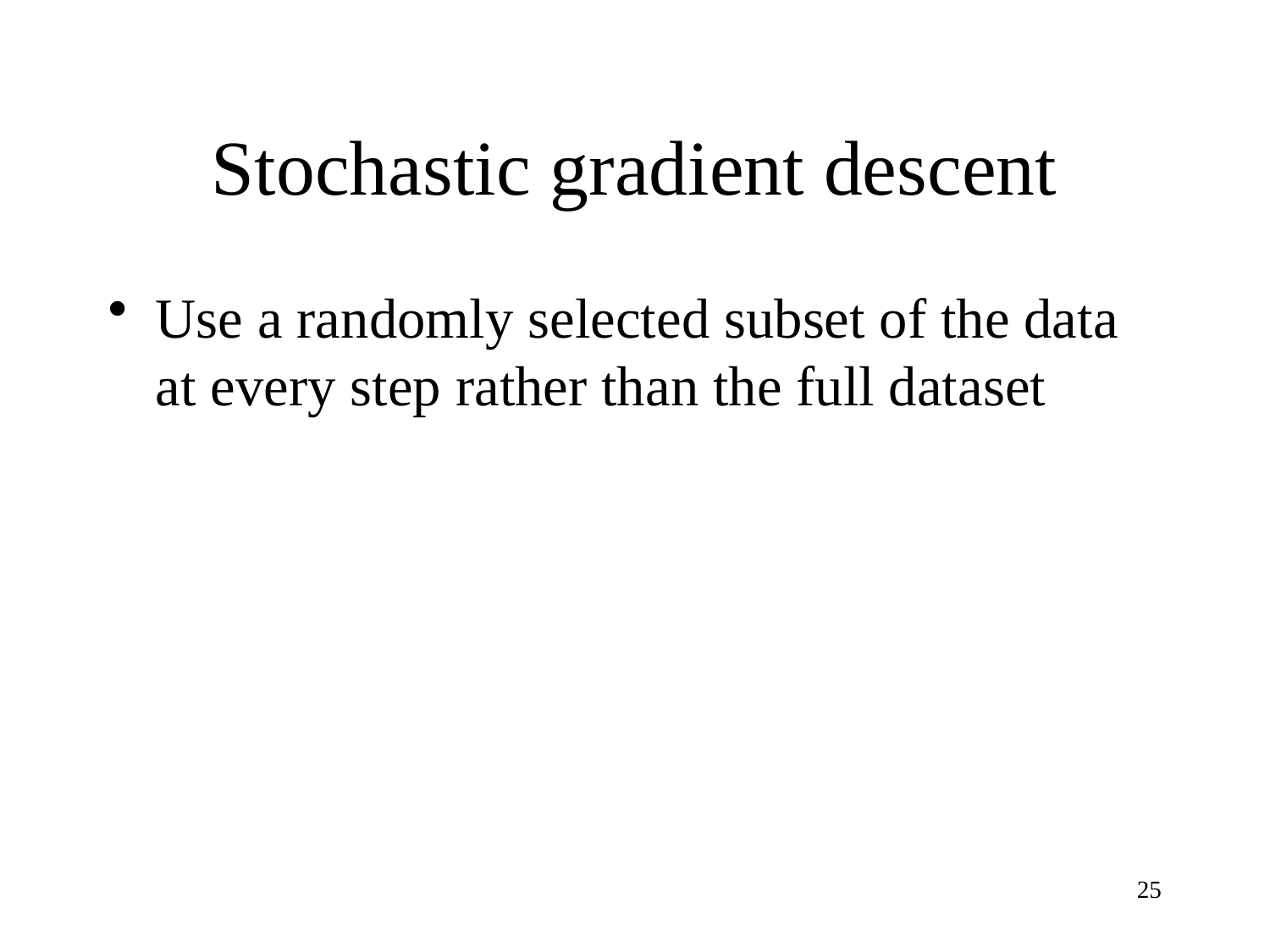

# Stochastic gradient descent
Use a randomly selected subset of the data at every step rather than the full dataset
25